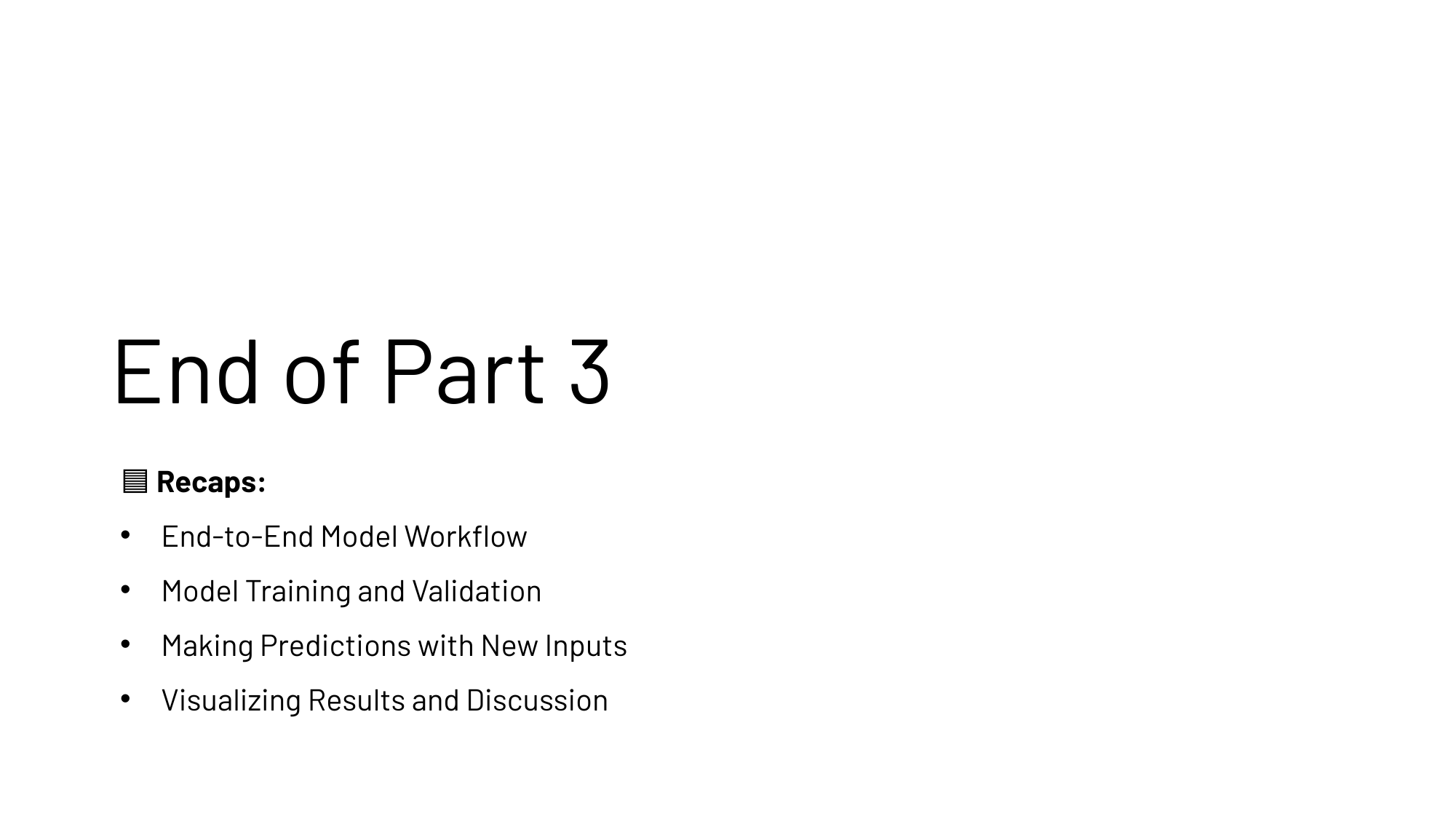

# End of Part 3
🟦 Recaps:
End-to-End Model Workflow
Model Training and Validation
Making Predictions with New Inputs
Visualizing Results and Discussion